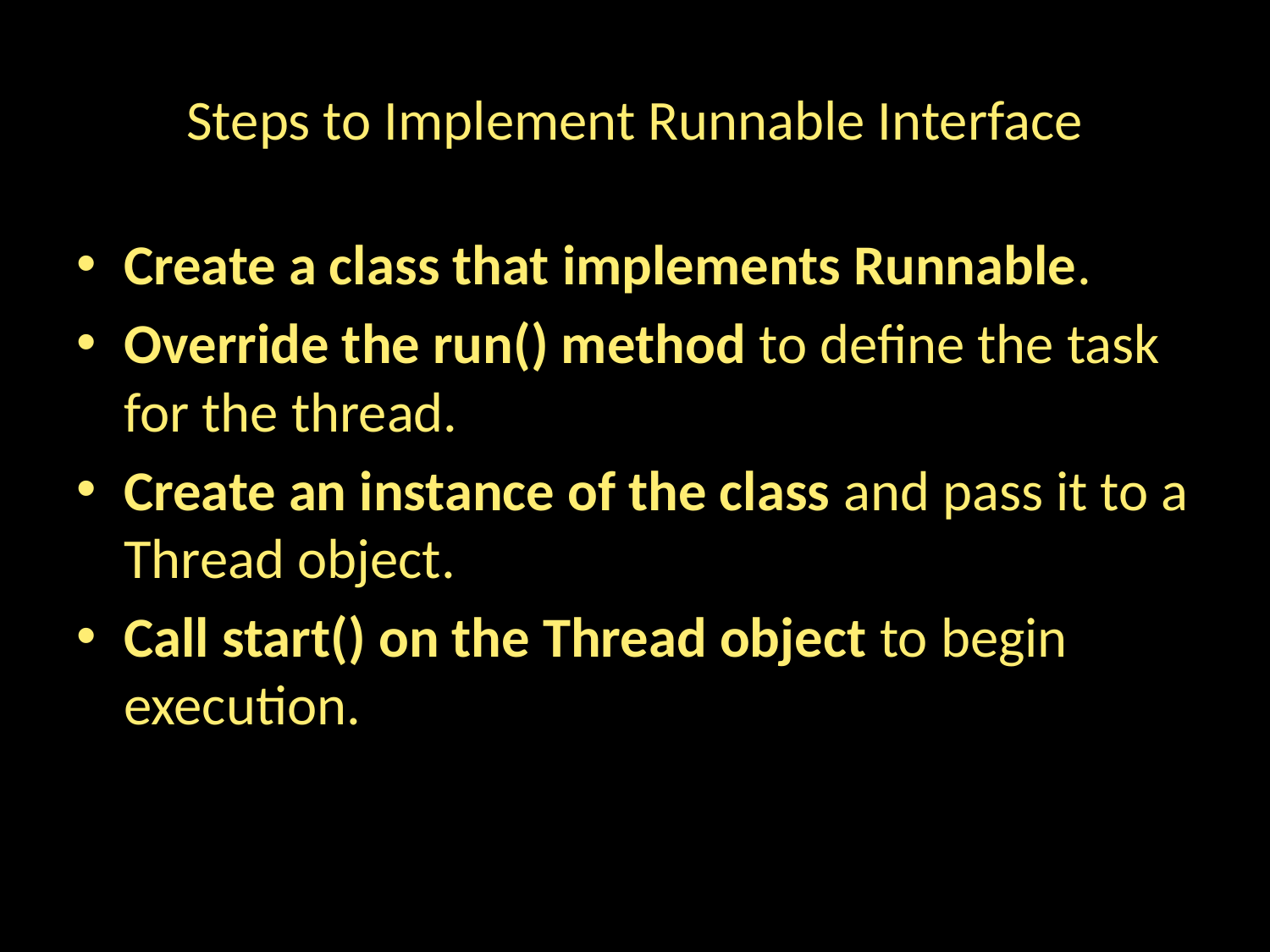

# Steps to Implement Runnable Interface
Create a class that implements Runnable.
Override the run() method to define the task for the thread.
Create an instance of the class and pass it to a Thread object.
Call start() on the Thread object to begin execution.